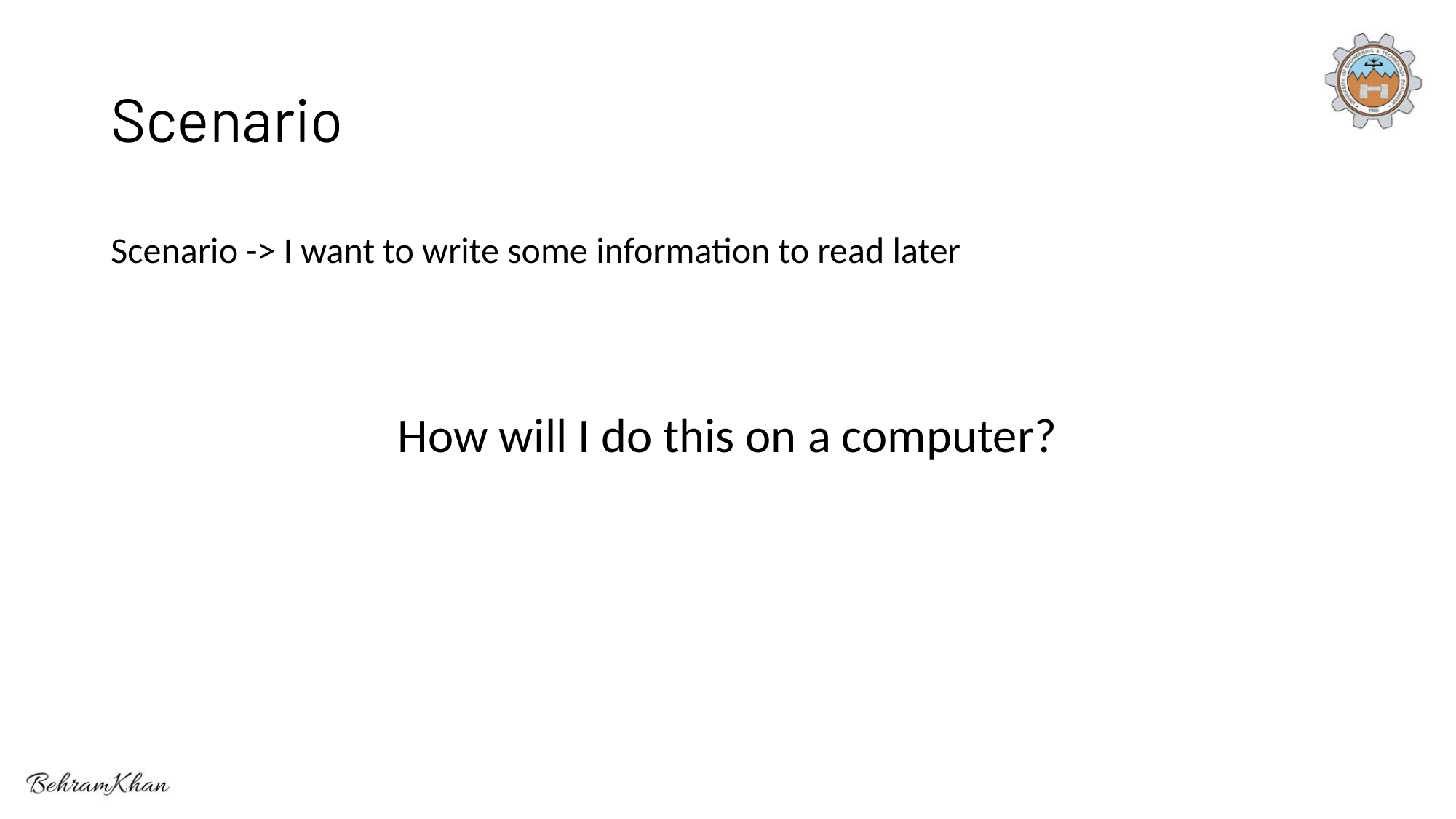

# Scenario
Scenario -> I want to write some information to read later

How will I do this on a computer?